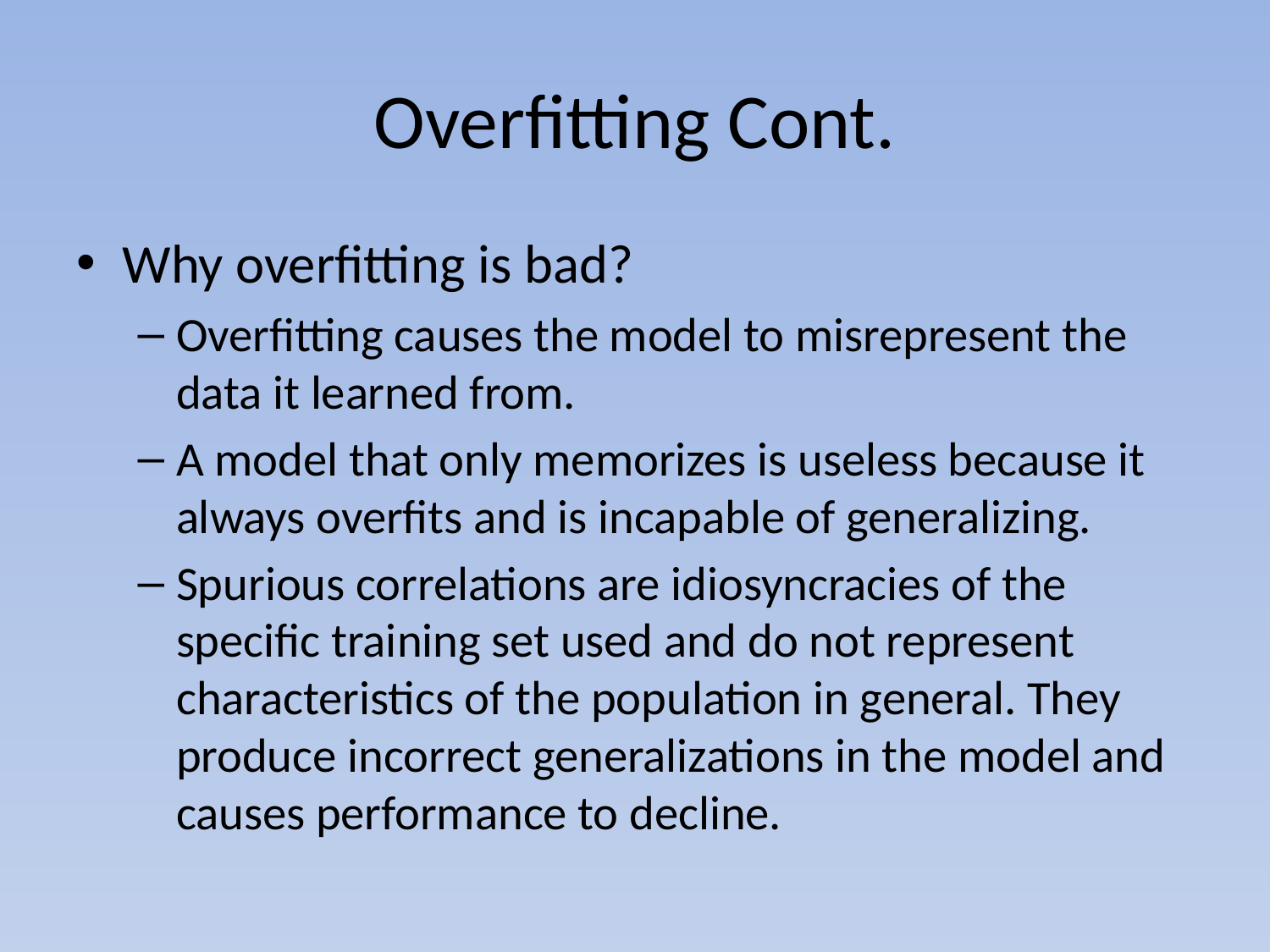

# Overfitting Cont.
Why overfitting is bad?
Overfitting causes the model to misrepresent the data it learned from.
A model that only memorizes is useless because it always overfits and is incapable of generalizing.
Spurious correlations are idiosyncracies of the specific training set used and do not represent characteristics of the population in general. They produce incorrect generalizations in the model and causes performance to decline.